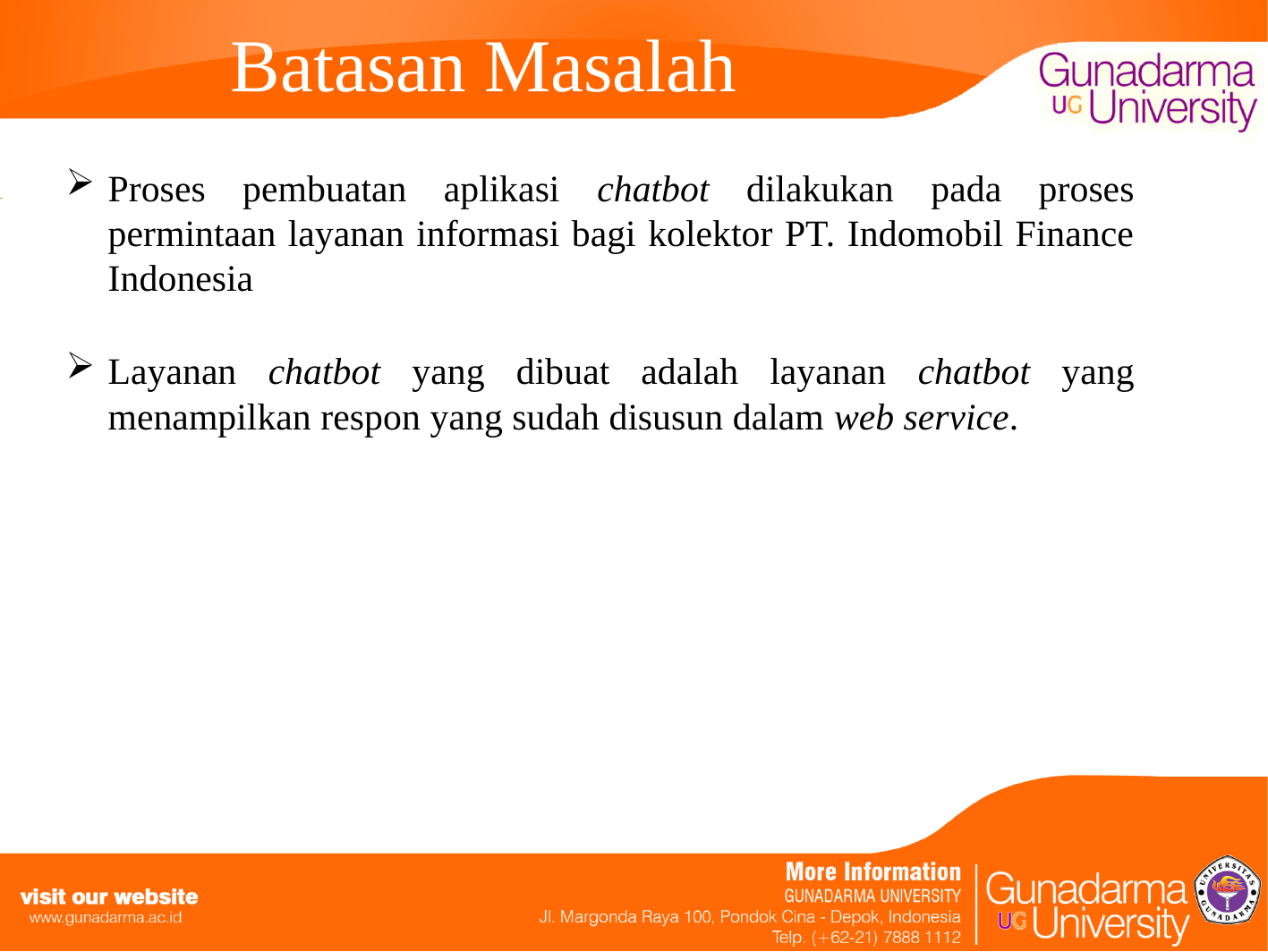

# Batasan Masalah
Proses pembuatan aplikasi chatbot dilakukan pada proses permintaan layanan informasi bagi kolektor PT. Indomobil Finance Indonesia

Layanan chatbot yang dibuat adalah layanan chatbot yang menampilkan respon yang sudah disusun dalam web service.